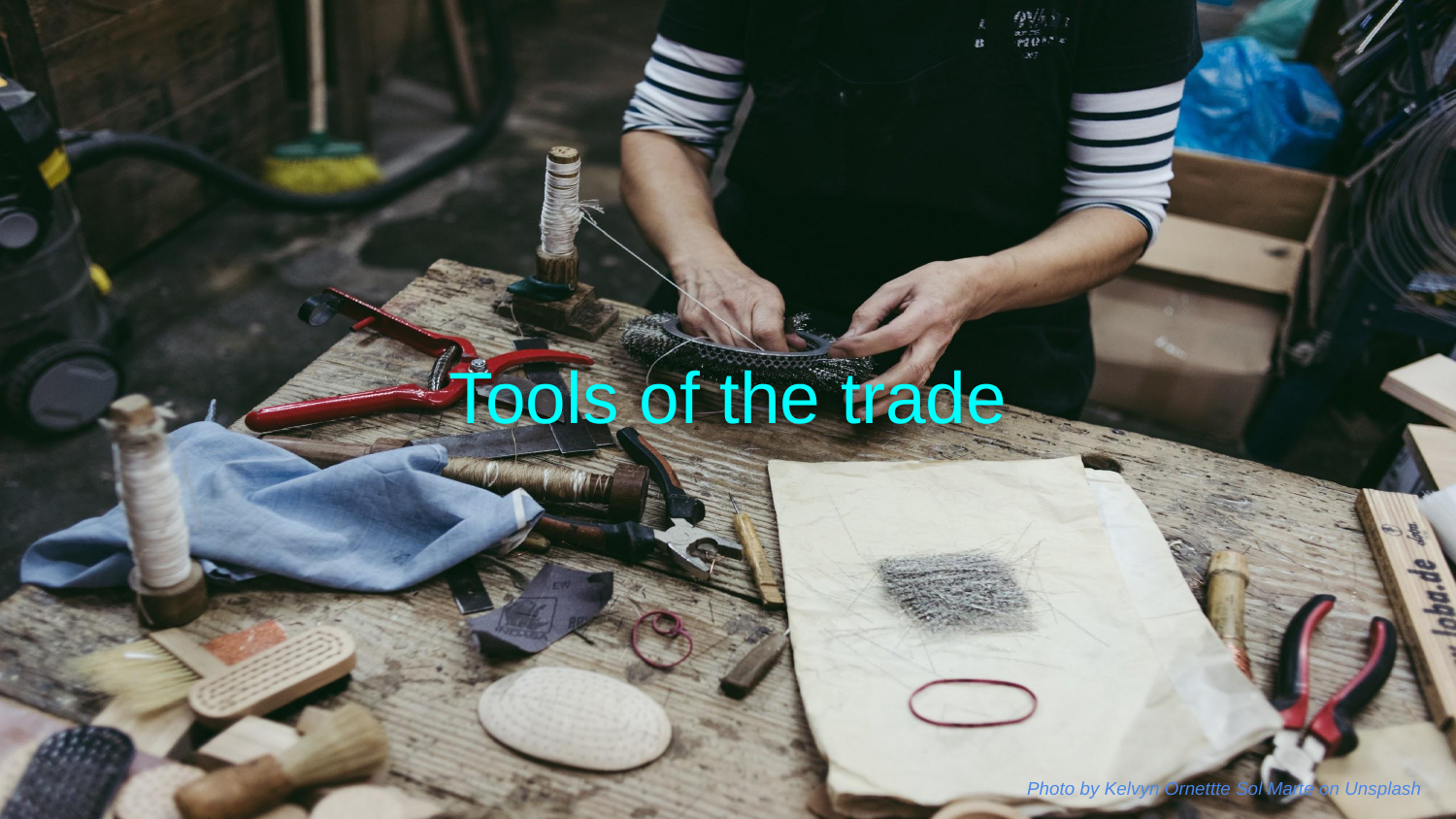

Tools of the trade

Photo by Kelvyn Ornettte Sol Marte on Unsplash